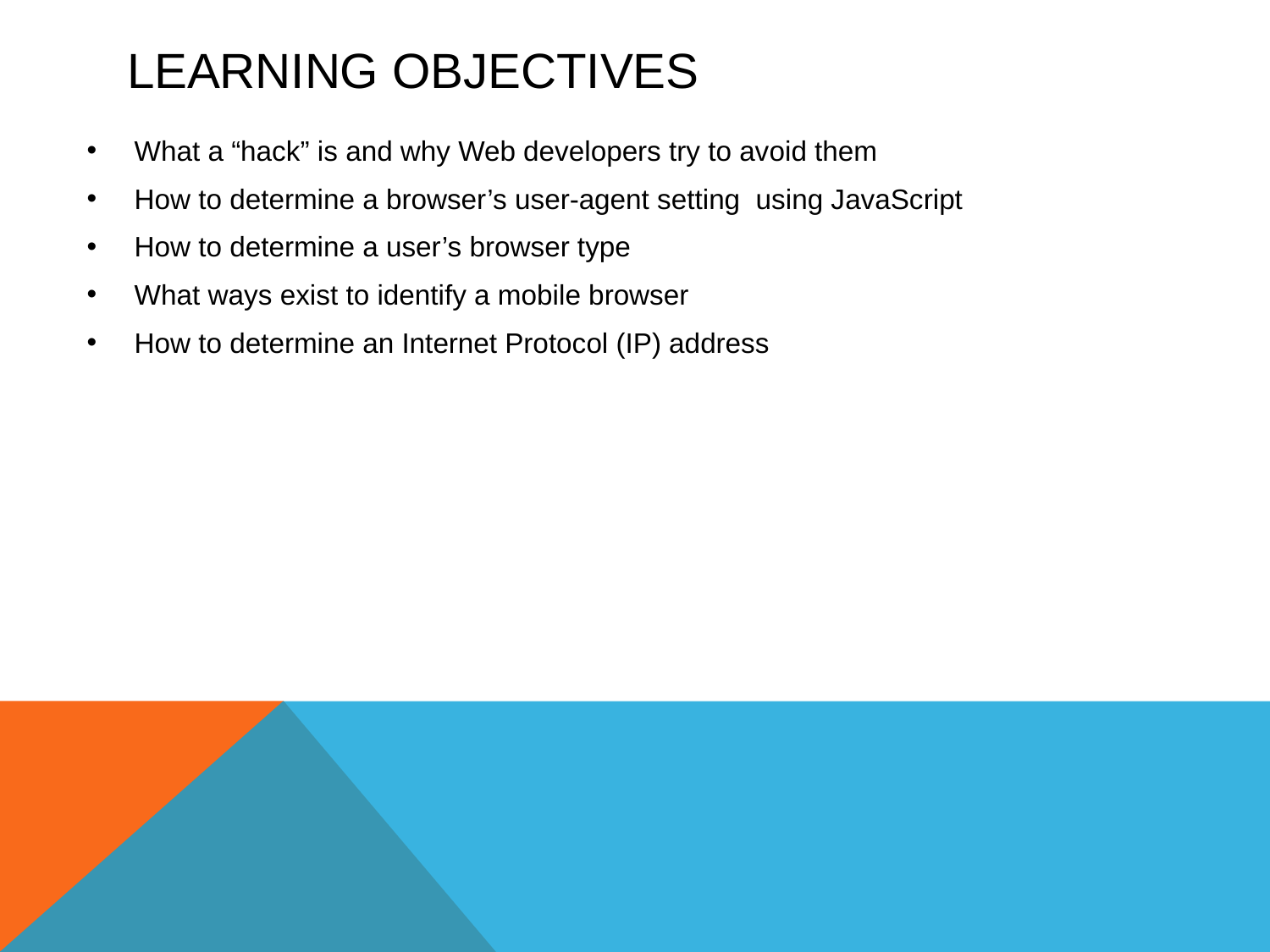

# Learning Objectives
What a “hack” is and why Web developers try to avoid them
How to determine a browser’s user-agent setting  using JavaScript
How to determine a user’s browser type
What ways exist to identify a mobile browser
How to determine an Internet Protocol (IP) address